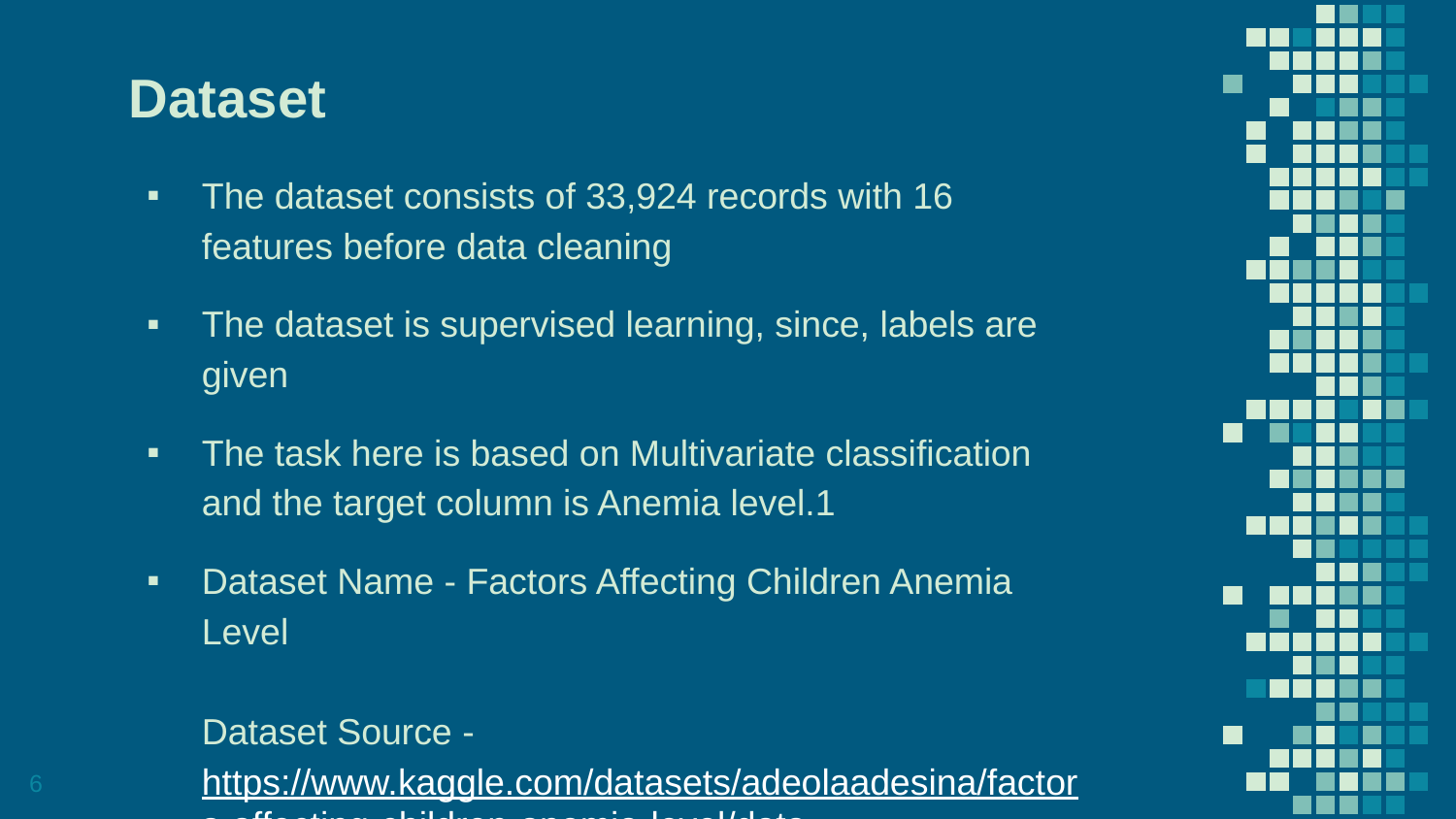

# Dataset
The dataset consists of 33,924 records with 16 features before data cleaning

The dataset is supervised learning, since, labels are given

The task here is based on Multivariate classification and the target column is Anemia level.1

Dataset Name - Factors Affecting Children Anemia Level

Dataset Source - https://www.kaggle.com/datasets/adeolaadesina/factors-affecting-children-anemia-level/data

6